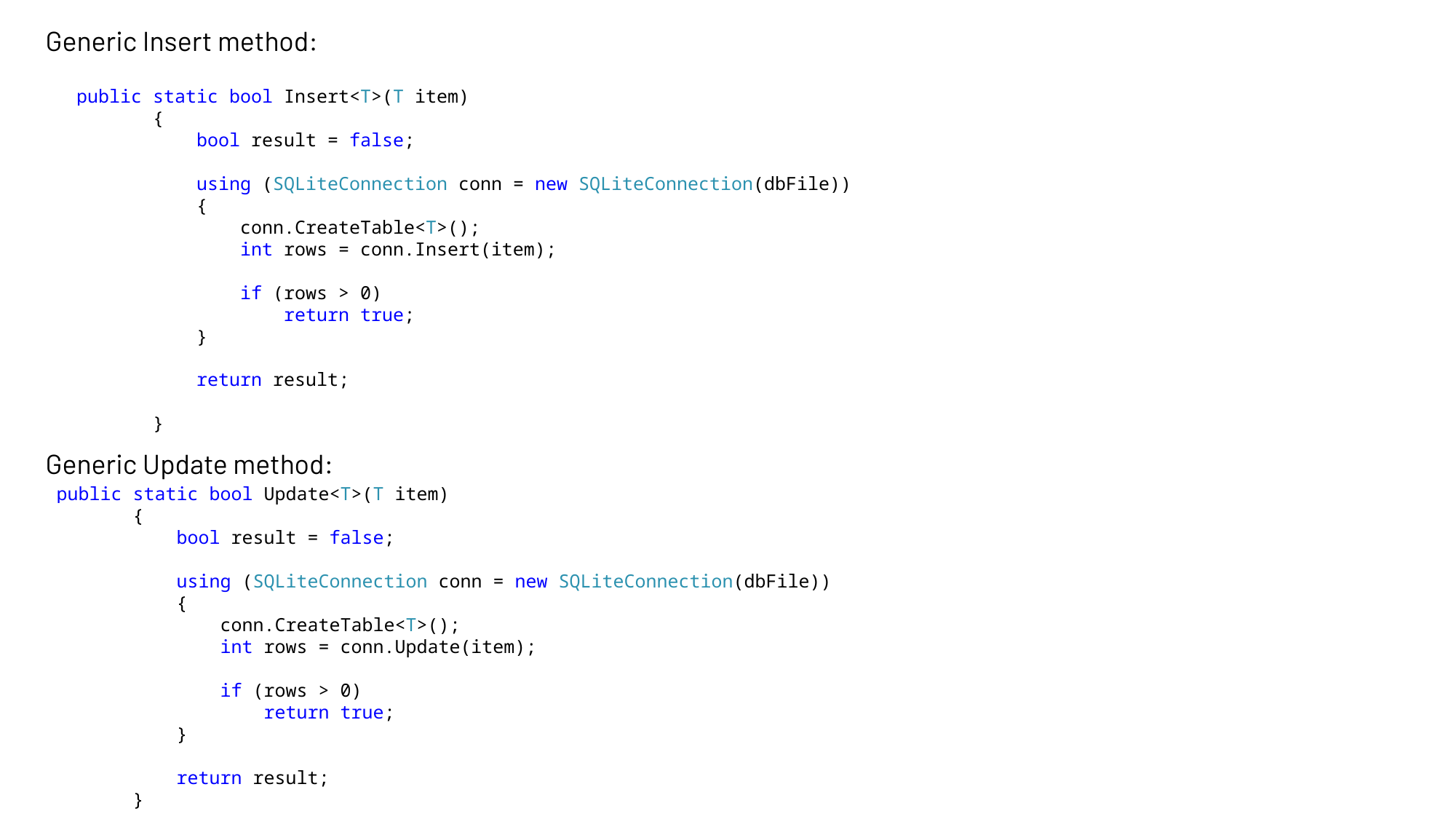

Generic Insert method:
 public static bool Insert<T>(T item)
        {
            bool result = false;

            using (SQLiteConnection conn = new SQLiteConnection(dbFile))
            {
                conn.CreateTable<T>();
                int rows = conn.Insert(item);

                if (rows > 0)
                    return true;
            }

            return result;

        }
Generic Update method:
 public static bool Update<T>(T item)
        {
            bool result = false;

            using (SQLiteConnection conn = new SQLiteConnection(dbFile))
            {
                conn.CreateTable<T>();
                int rows = conn.Update(item);

                if (rows > 0)
                    return true;
            }

            return result;
        }